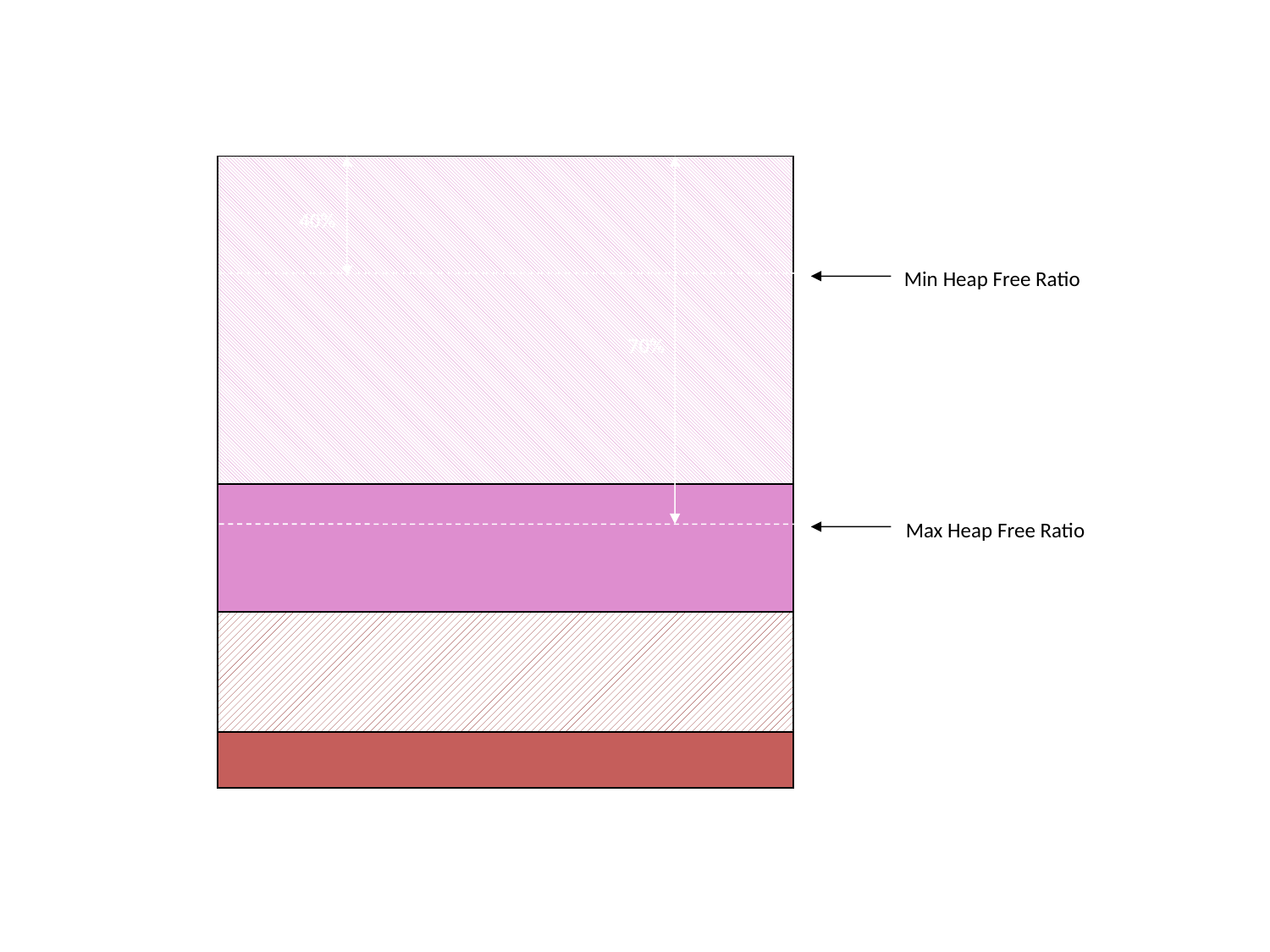

40%
Min Heap Free Ratio

70%

Max Heap Free Ratio